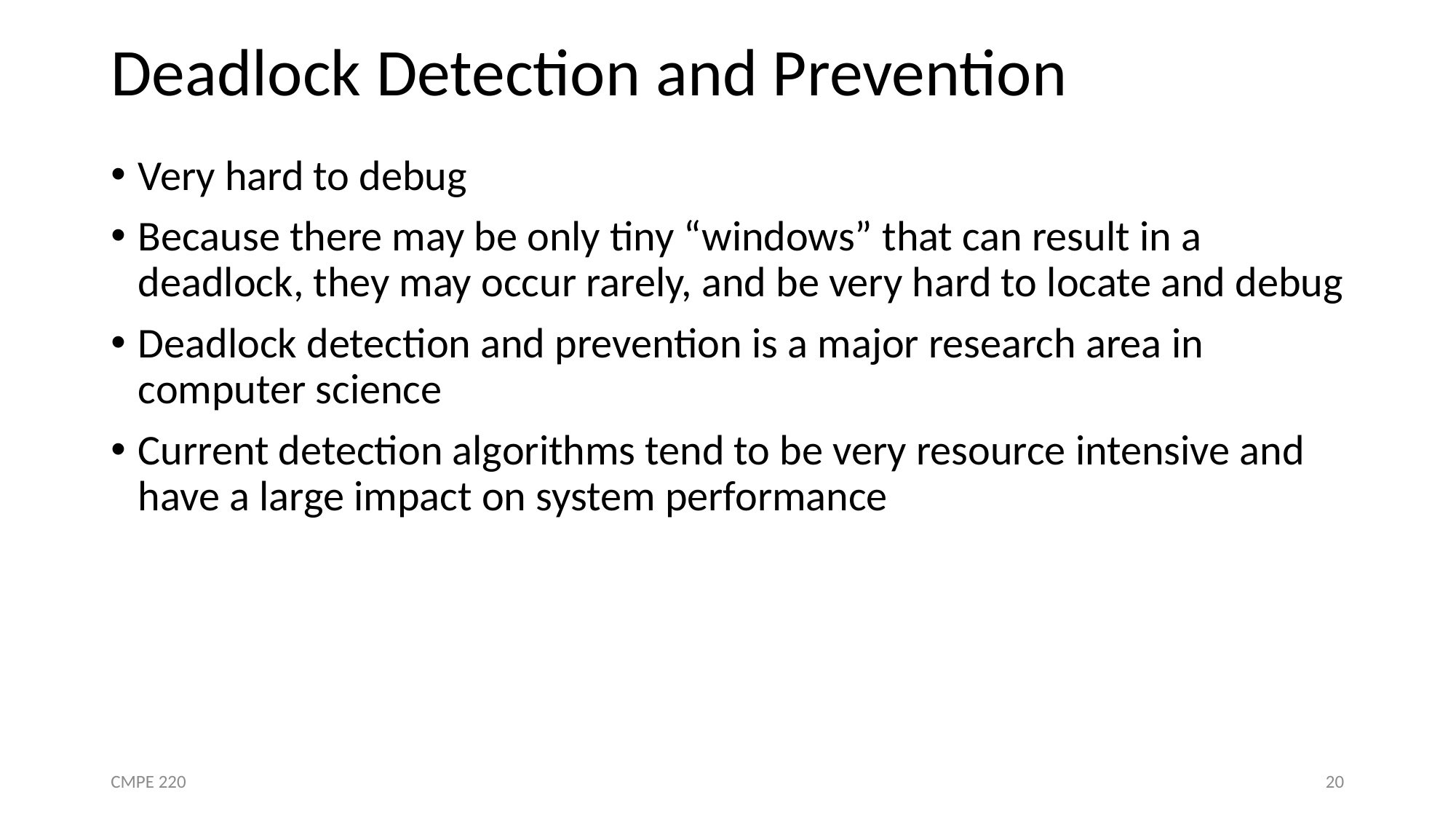

# Deadlock Detection and Prevention
Very hard to debug
Because there may be only tiny “windows” that can result in a deadlock, they may occur rarely, and be very hard to locate and debug
Deadlock detection and prevention is a major research area in computer science
Current detection algorithms tend to be very resource intensive and have a large impact on system performance

CMPE 220
20